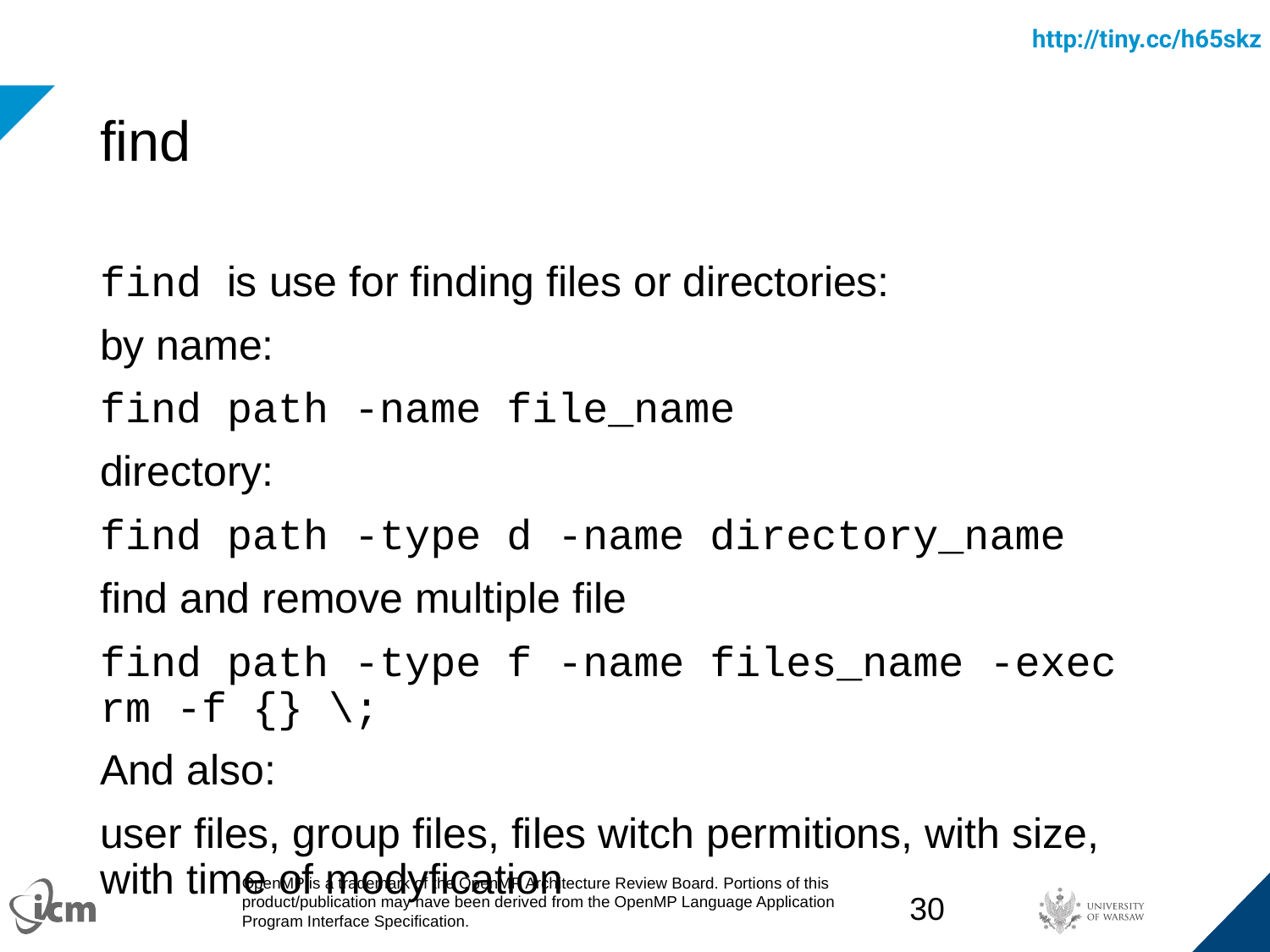

# find
find is use for finding files or directories:
by name:
find path -name file_name
directory:
find path -type d -name directory_name
find and remove multiple file
find path -type f -name files_name -exec rm -f {} \;
And also:
user files, group files, files witch permitions, with size, with time of modyfication

30